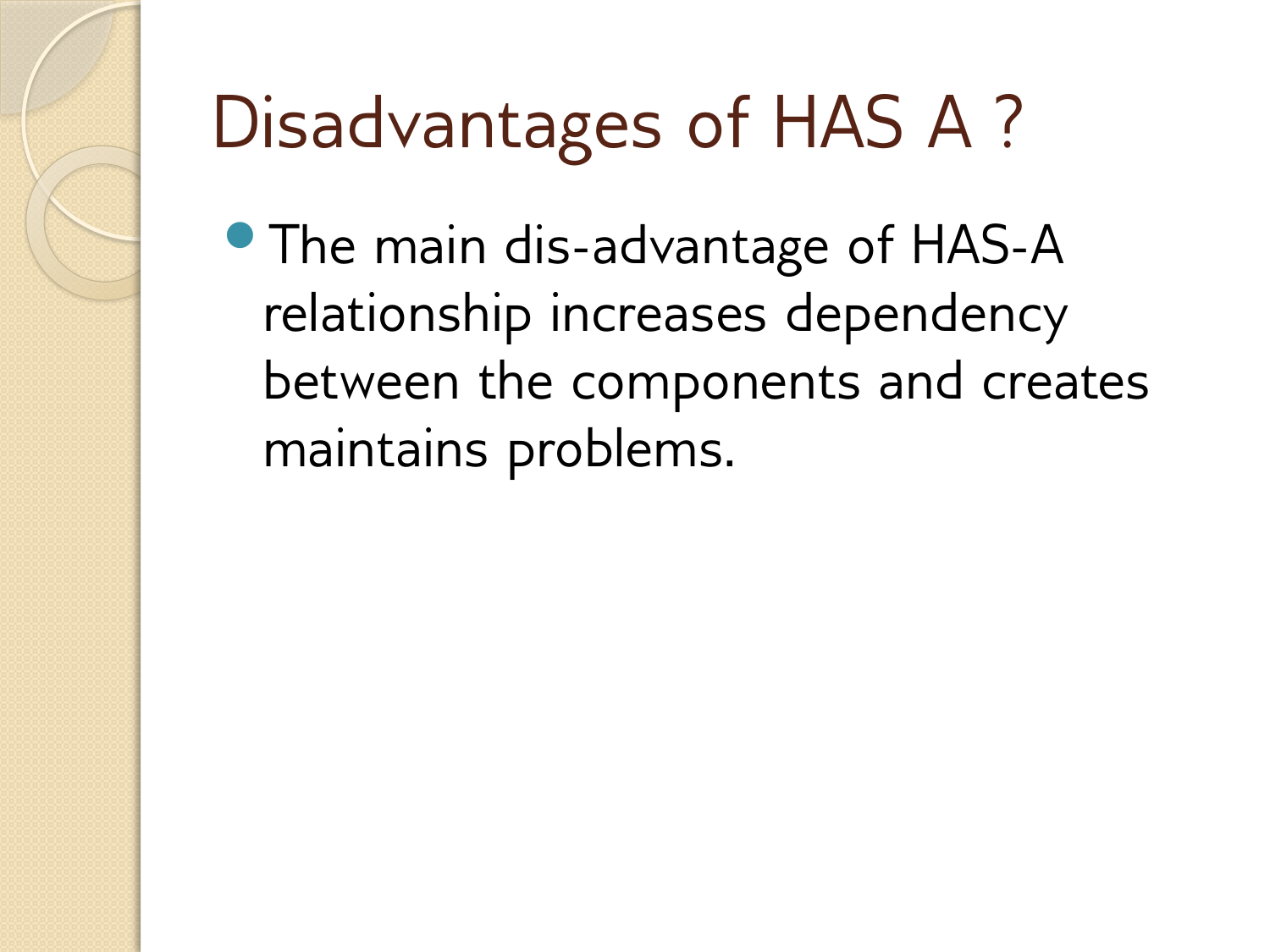

# Disadvantages of HAS A ?
The main dis-advantage of HAS-A relationship increases dependency between the components and creates maintains problems.